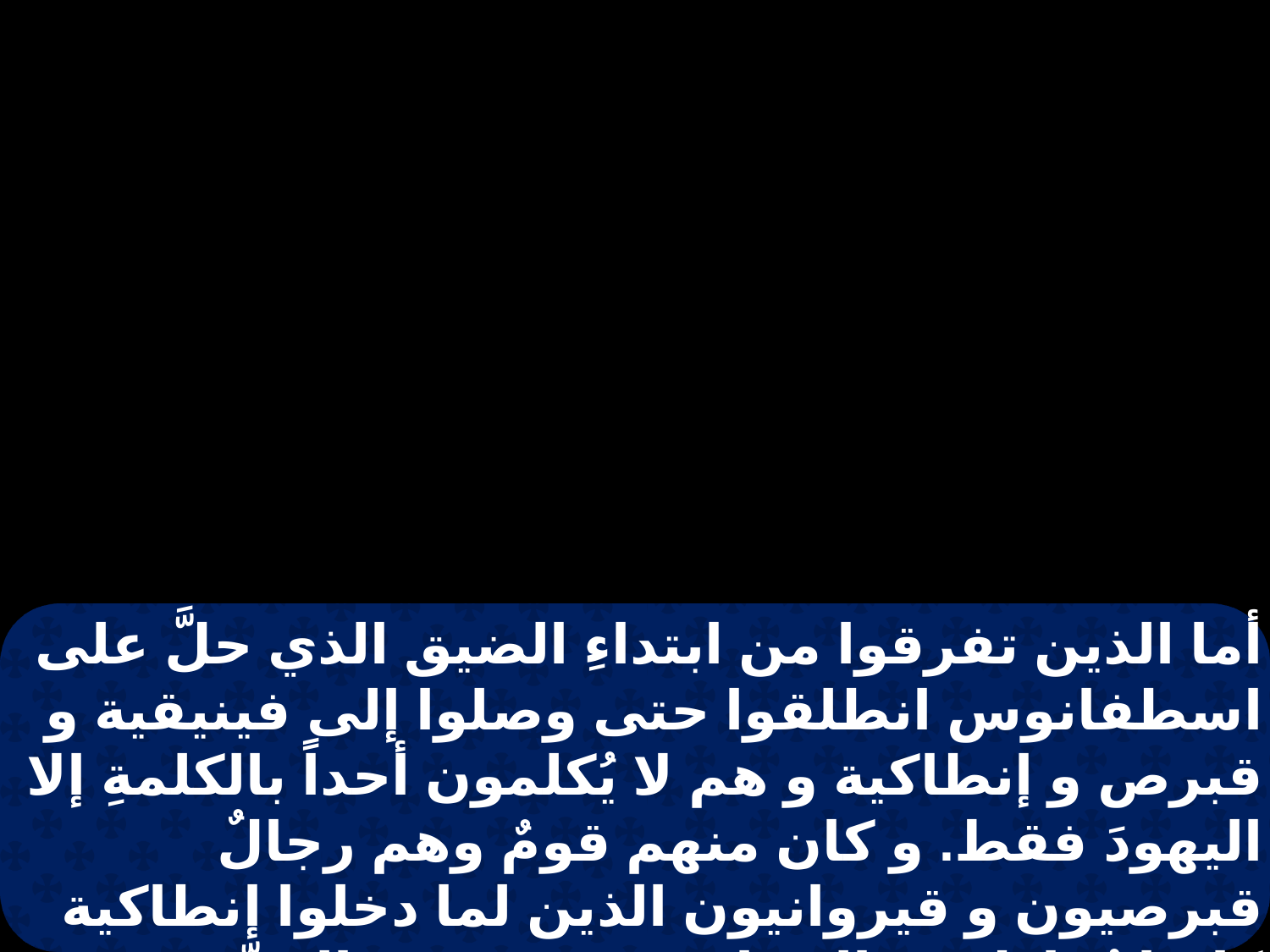

أما الذين تفرقوا من ابتداءِ الضيق الذي حلَّ على اسطفانوس انطلقوا حتى وصلوا إلى فينيقية و قبرص و إنطاكية و هم لا يُكلمون أحداً بالكلمةِ إلا اليهودَ فقط. و كان منهم قومٌ وهم رجالٌ قبرصيون و قيروانيون الذين لما دخلوا إنطاكية كانوا يُخاطبون اليونانيين مُبشرين بالربِّ يسوع. و كانت يدُ الربِ معهم فآمن جمعٌ كثيرٌ و رجعوا إلى الربِّ.